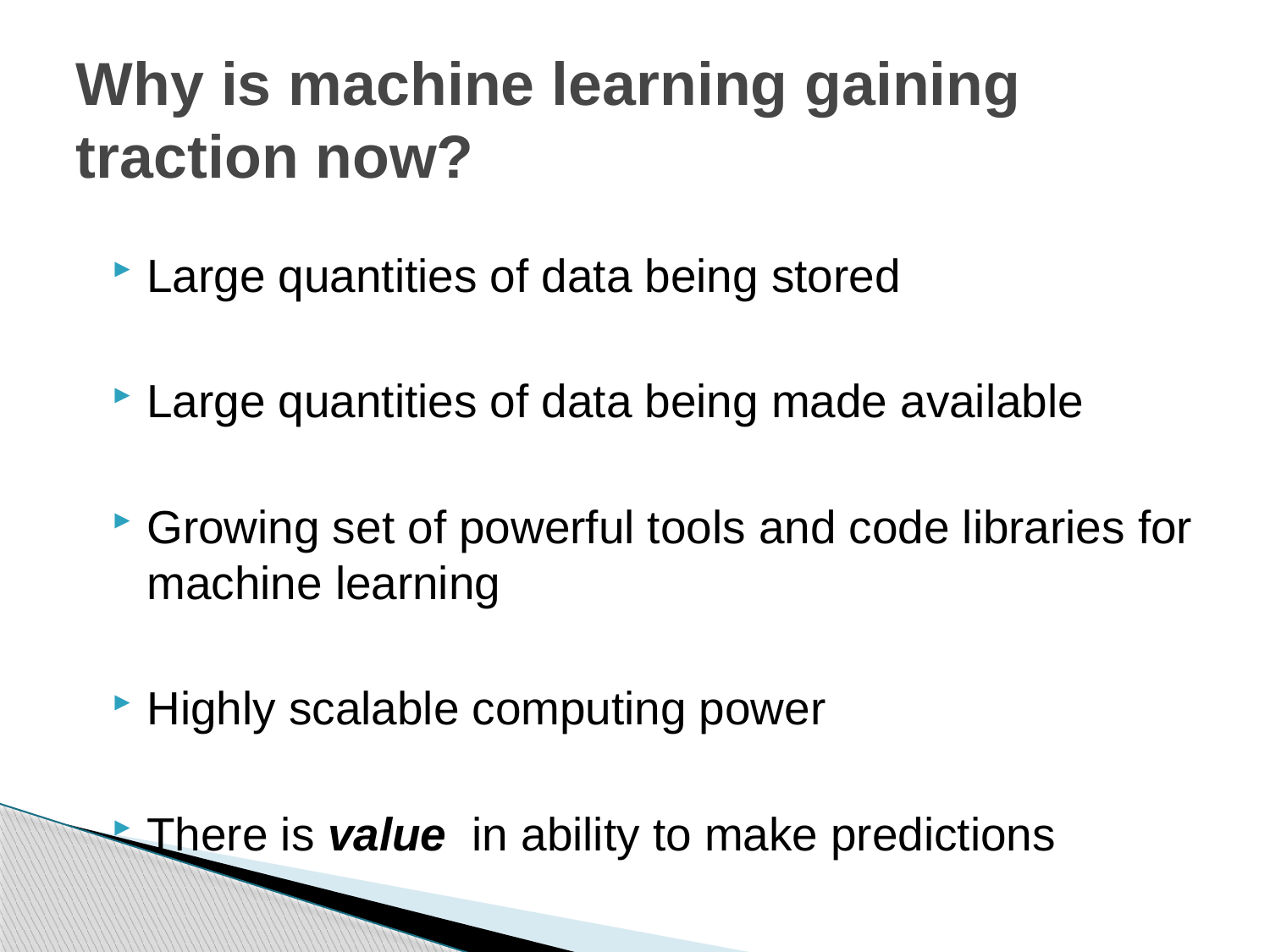

# Why is machine learning gaining traction now?
Large quantities of data being stored

Large quantities of data being made available

Growing set of powerful tools and code libraries for machine learning

Highly scalable computing power

There is value  in ability to make predictions